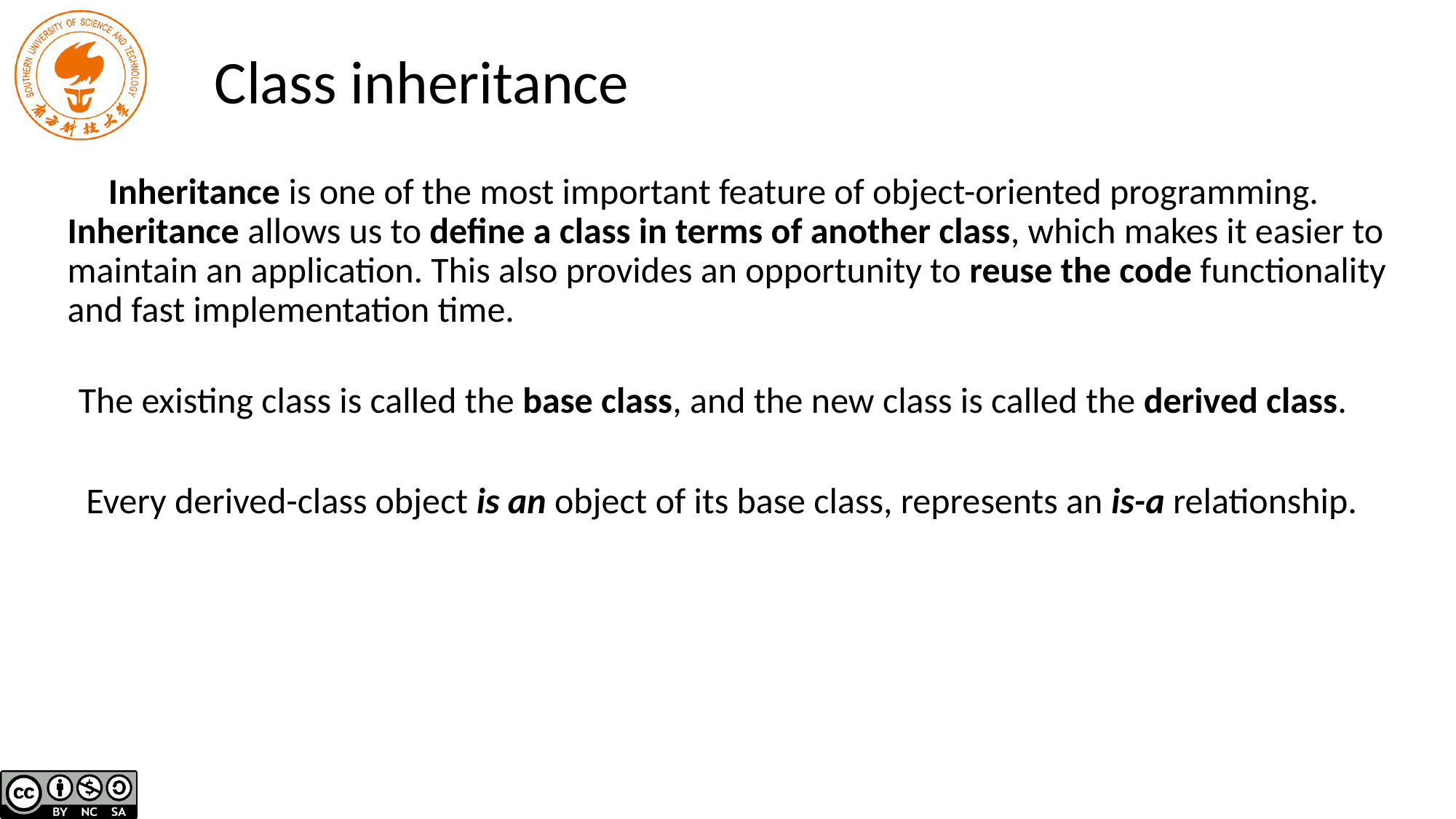

# Class inheritance
     Inheritance is one of the most important feature of object-oriented programming. Inheritance allows us to define a class in terms of another class, which makes it easier to maintain an application. This also provides an opportunity to reuse the code functionality and fast implementation time.
The existing class is called the base class, and the new class is called the derived class.
Every derived-class object is an object of its base class, represents an is-a relationship.